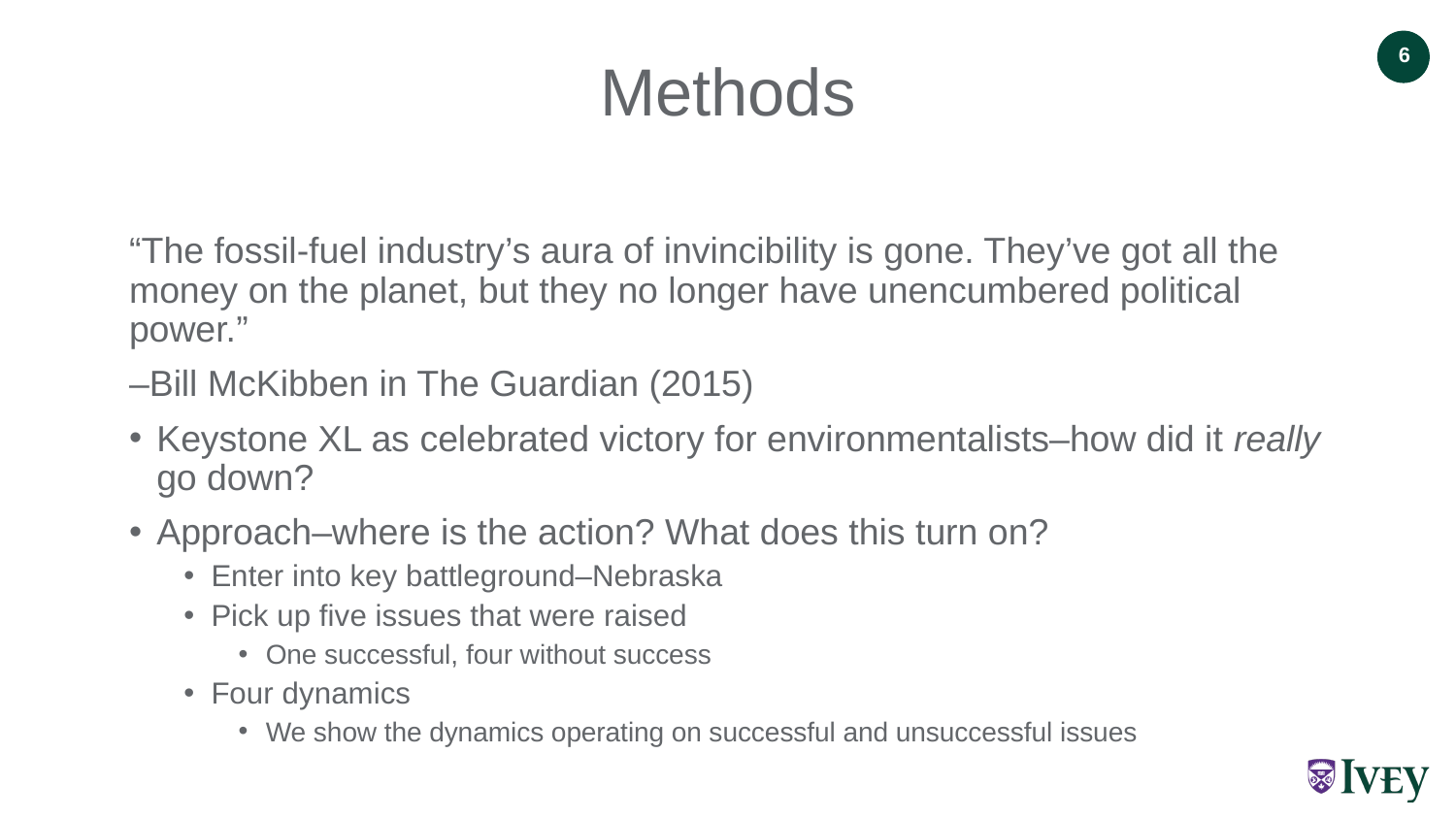

# Methods
“The fossil-fuel industry’s aura of invincibility is gone. They’ve got all the money on the planet, but they no longer have unencumbered political power.”
–Bill McKibben in The Guardian (2015)
Keystone XL as celebrated victory for environmentalists–how did it really go down?
Approach–where is the action? What does this turn on?
Enter into key battleground–Nebraska
Pick up five issues that were raised
One successful, four without success
Four dynamics
We show the dynamics operating on successful and unsuccessful issues